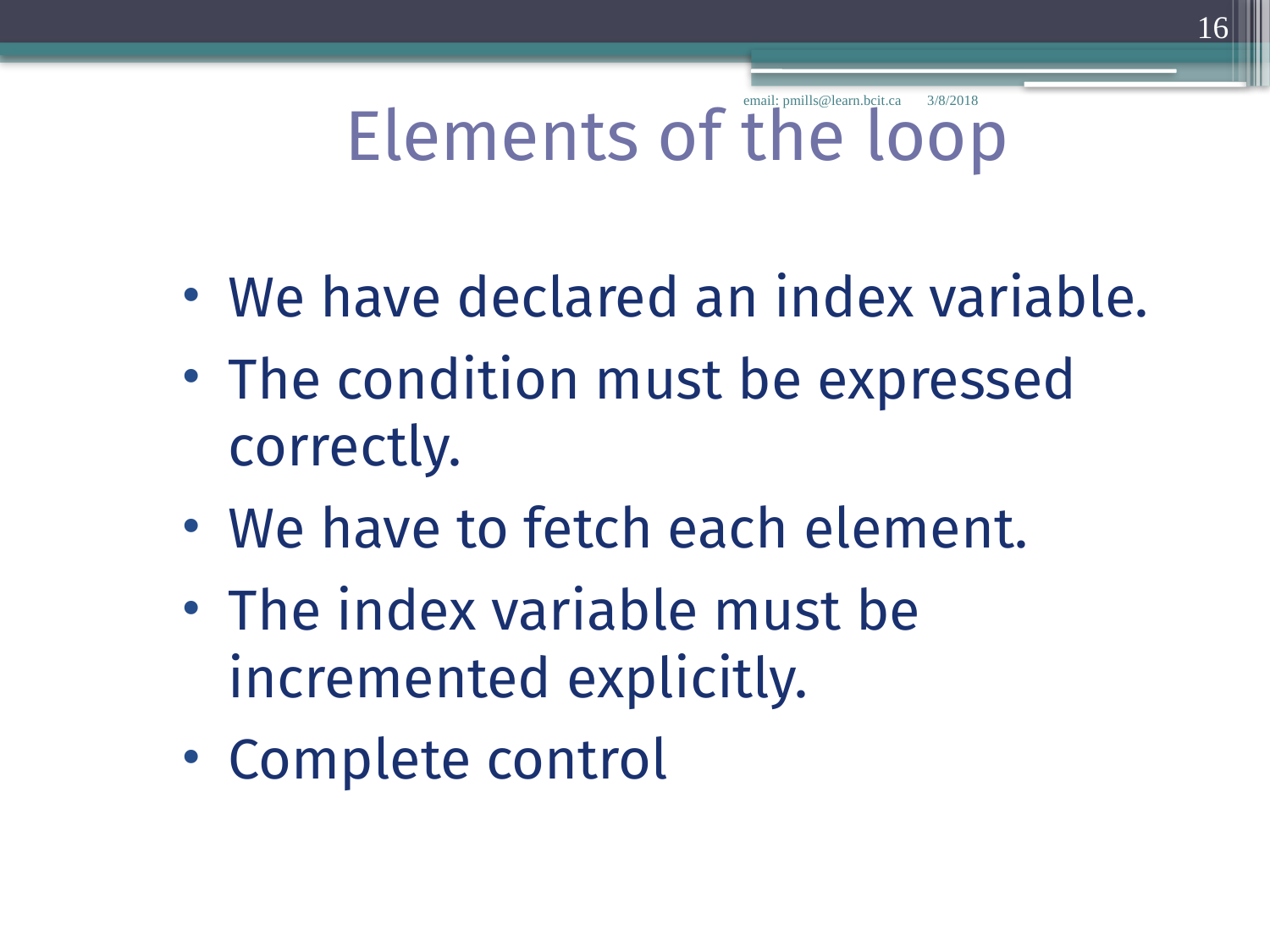

16
Elements of the loop
email: pmills@learn.bcit.ca
3/8/2018
We have declared an index variable.
The condition must be expressed correctly.
We have to fetch each element.
The index variable must be incremented explicitly.
Complete control